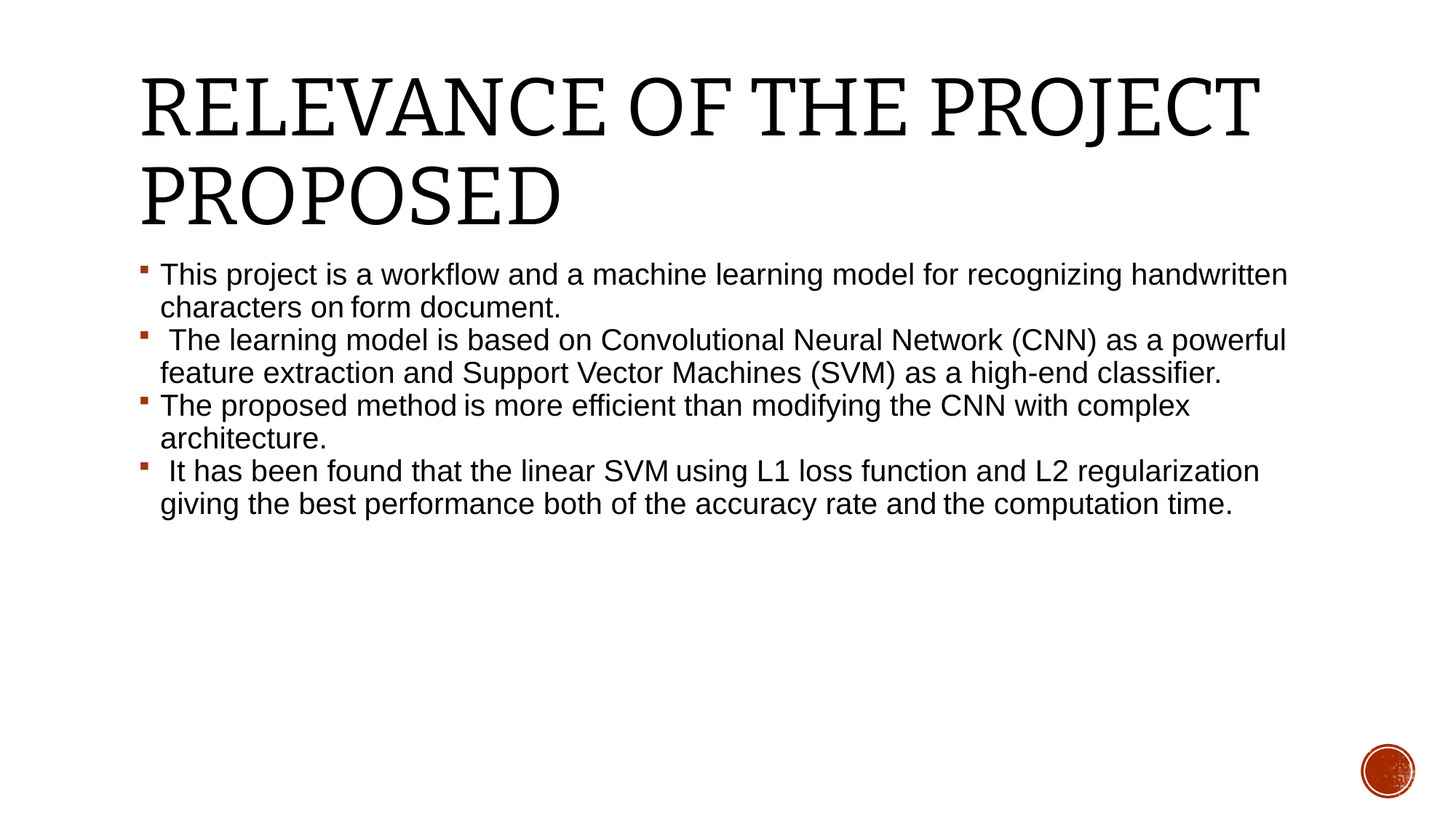

RELEVANCE OF THE PROJECT PROPOSED
This project is a workflow and a machine learning model for recognizing handwritten characters on form document.
 The learning model is based on Convolutional Neural Network (CNN) as a powerful feature extraction and Support Vector Machines (SVM) as a high-end classifier.
The proposed method is more efficient than modifying the CNN with complex architecture.
 It has been found that the linear SVM using L1 loss function and L2 regularization giving the best performance both of the accuracy rate and the computation time.